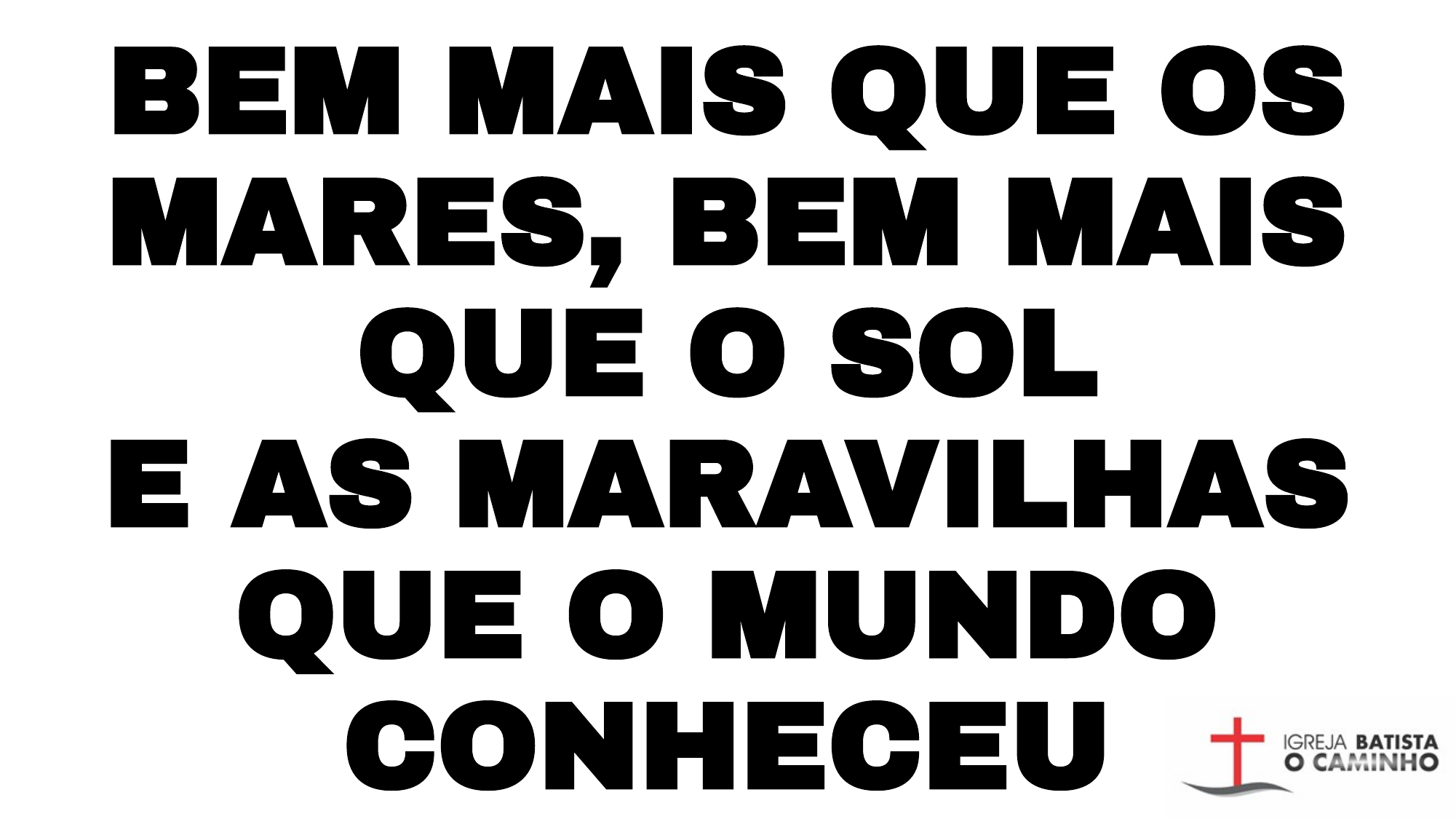

# BEM MAIS QUE OS MARES, BEM MAIS QUE O SOL E AS MARAVILHAS QUE O MUNDO CONHECEU